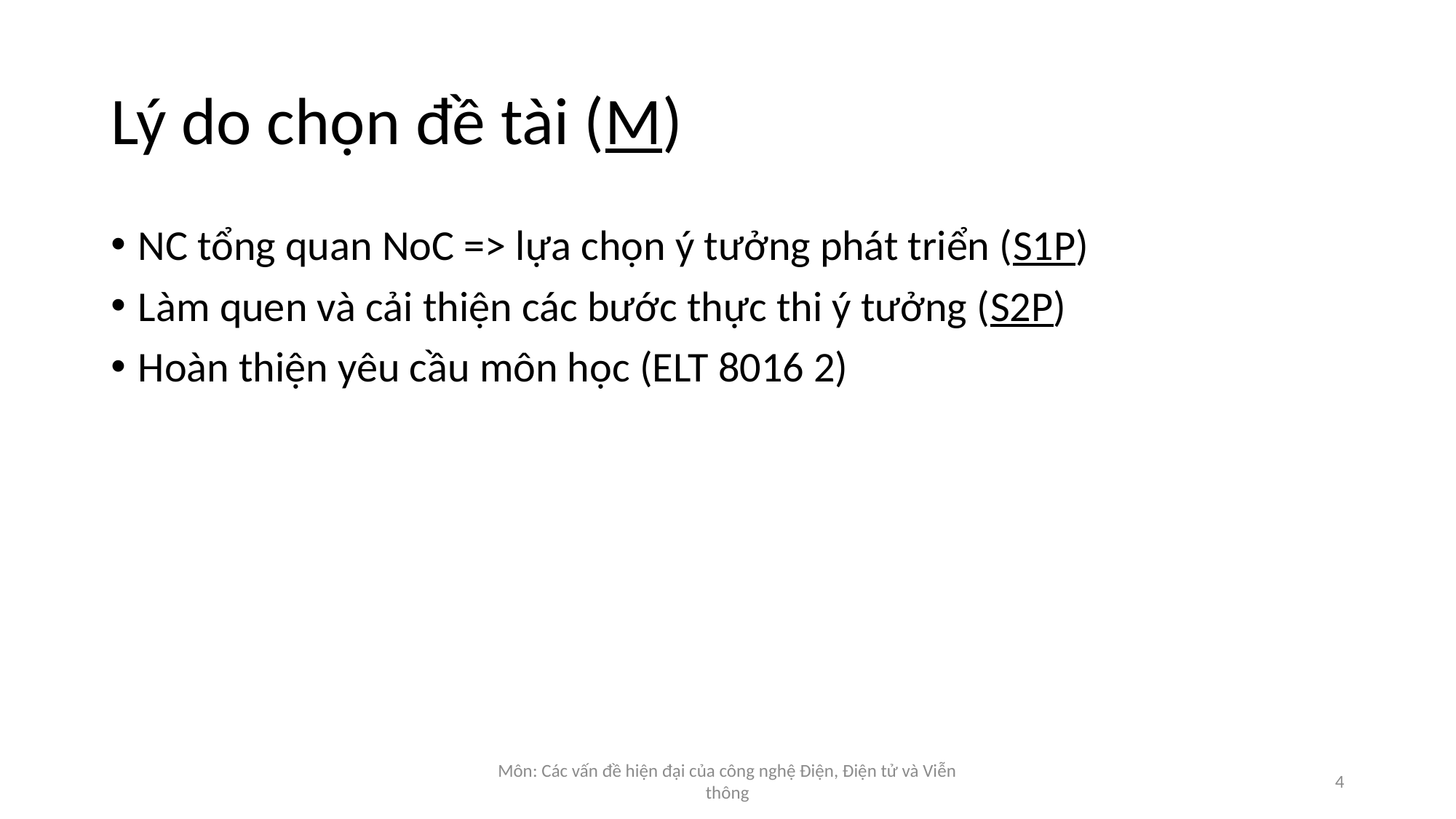

# Lý do chọn đề tài (M)
NC tổng quan NoC => lựa chọn ý tưởng phát triển (S1P)
Làm quen và cải thiện các bước thực thi ý tưởng (S2P)
Hoàn thiện yêu cầu môn học (ELT 8016 2)
Môn: Các vấn đề hiện đại của công nghệ Điện, Điện tử và Viễn thông
4